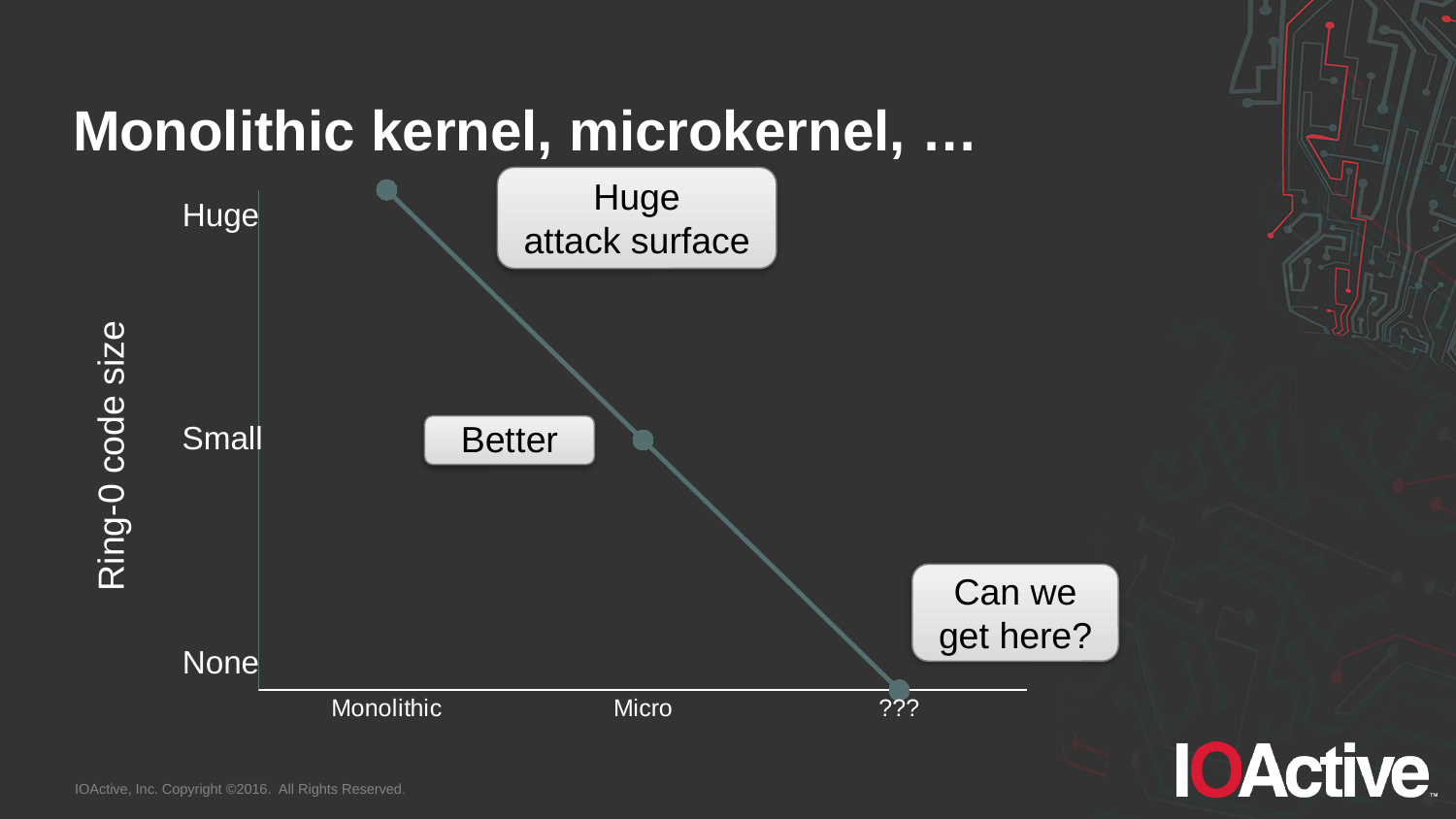

# Monolithic kernel, microkernel, …
Huge
attack surface

### Chart

| Category | Privileged Software Size |
|---|---|
| Monolithic | 2.0 |
| Micro | 1.0 |
| ??? | 0.0 |
Huge
Small
Ring-0 code size
Can we
get here?
None